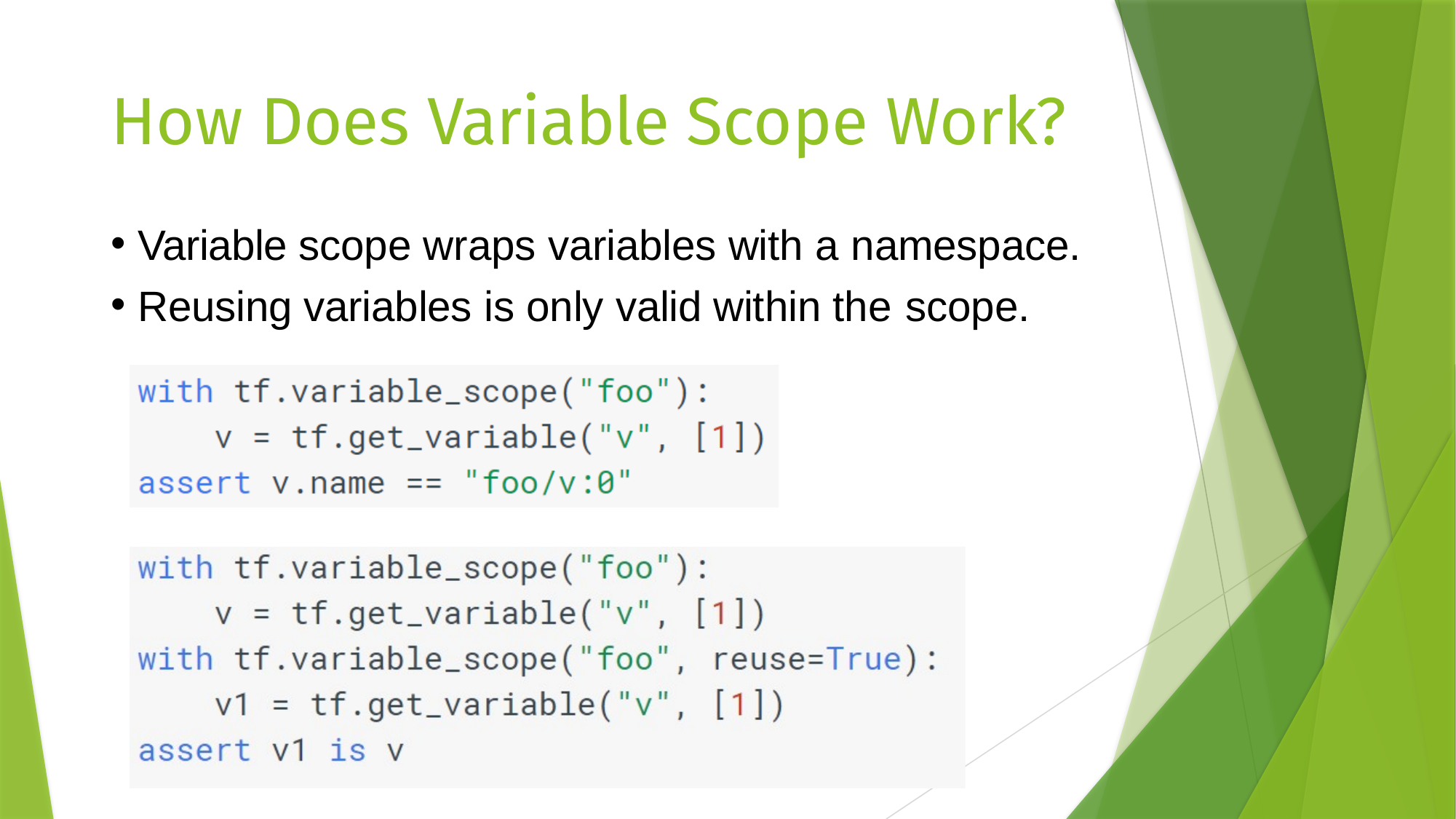

# How Does Variable Scope Work?
Variable scope wraps variables with a namespace.
Reusing variables is only valid within the scope.